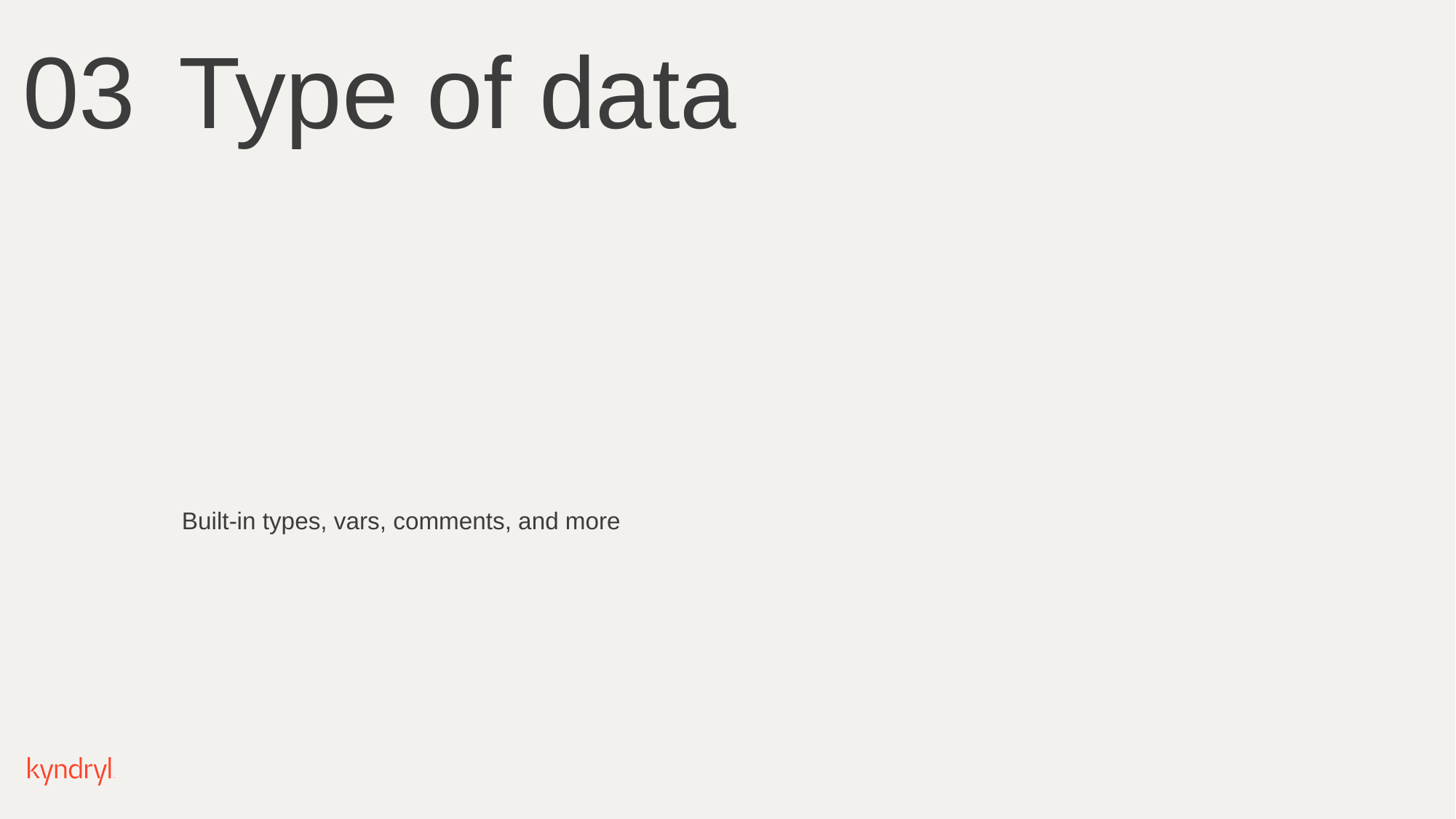

03
Type of data
Built-in types, vars, comments, and more